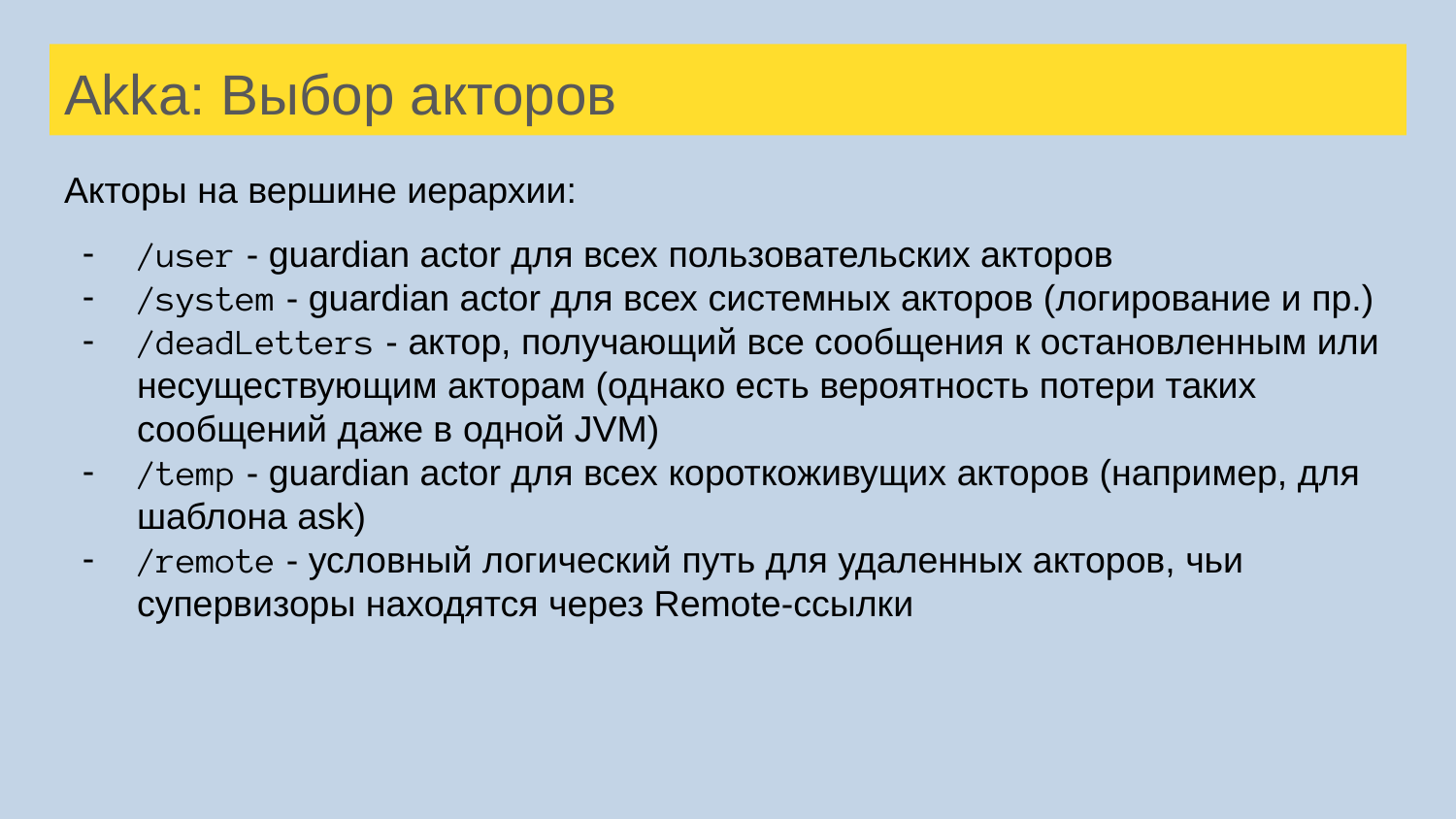

# Akka: Выбор акторов
Акторы на вершине иерархии:
/user - guardian actor для всех пользовательских акторов
/system - guardian actor для всех системных акторов (логирование и пр.)
/deadLetters - актор, получающий все сообщения к остановленным или несуществующим акторам (однако есть вероятность потери таких сообщений даже в одной JVM)
/temp - guardian actor для всех короткоживущих акторов (например, для шаблона ask)
/remote - условный логический путь для удаленных акторов, чьи супервизоры находятся через Remote-ссылки